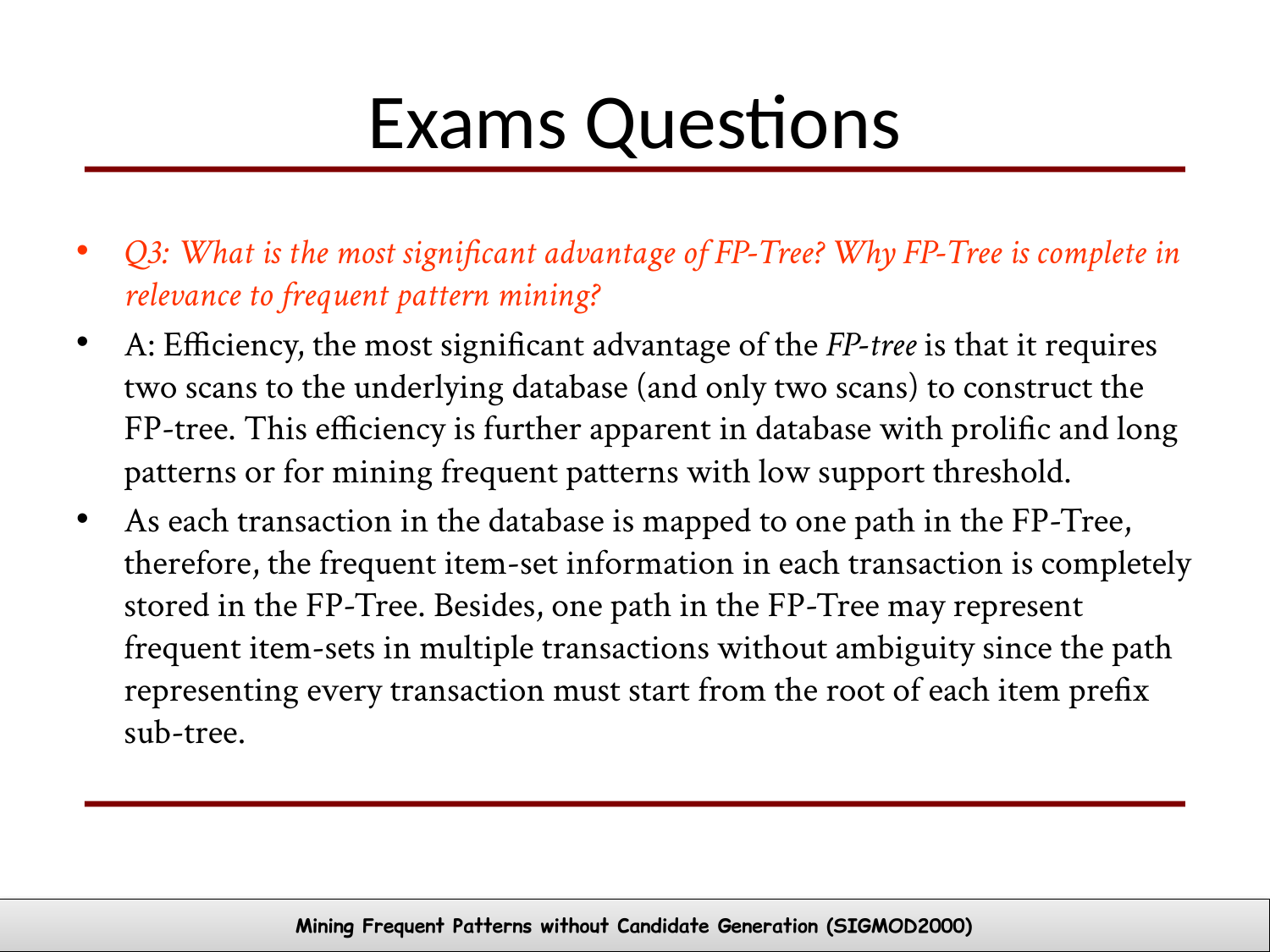

# Exams Questions

Q3: What is the most significant advantage of FP-Tree? Why FP-Tree is complete in relevance to frequent pattern mining?
A: Efficiency, the most significant advantage of the FP-tree is that it requires two scans to the underlying database (and only two scans) to construct the FP-tree. This efficiency is further apparent in database with prolific and long patterns or for mining frequent patterns with low support threshold.
As each transaction in the database is mapped to one path in the FP-Tree, therefore, the frequent item-set information in each transaction is completely stored in the FP-Tree. Besides, one path in the FP-Tree may represent frequent item-sets in multiple transactions without ambiguity since the path representing every transaction must start from the root of each item prefix sub-tree.

44
Mining Frequent Patterns without Candidate Generation (SIGMOD2000)